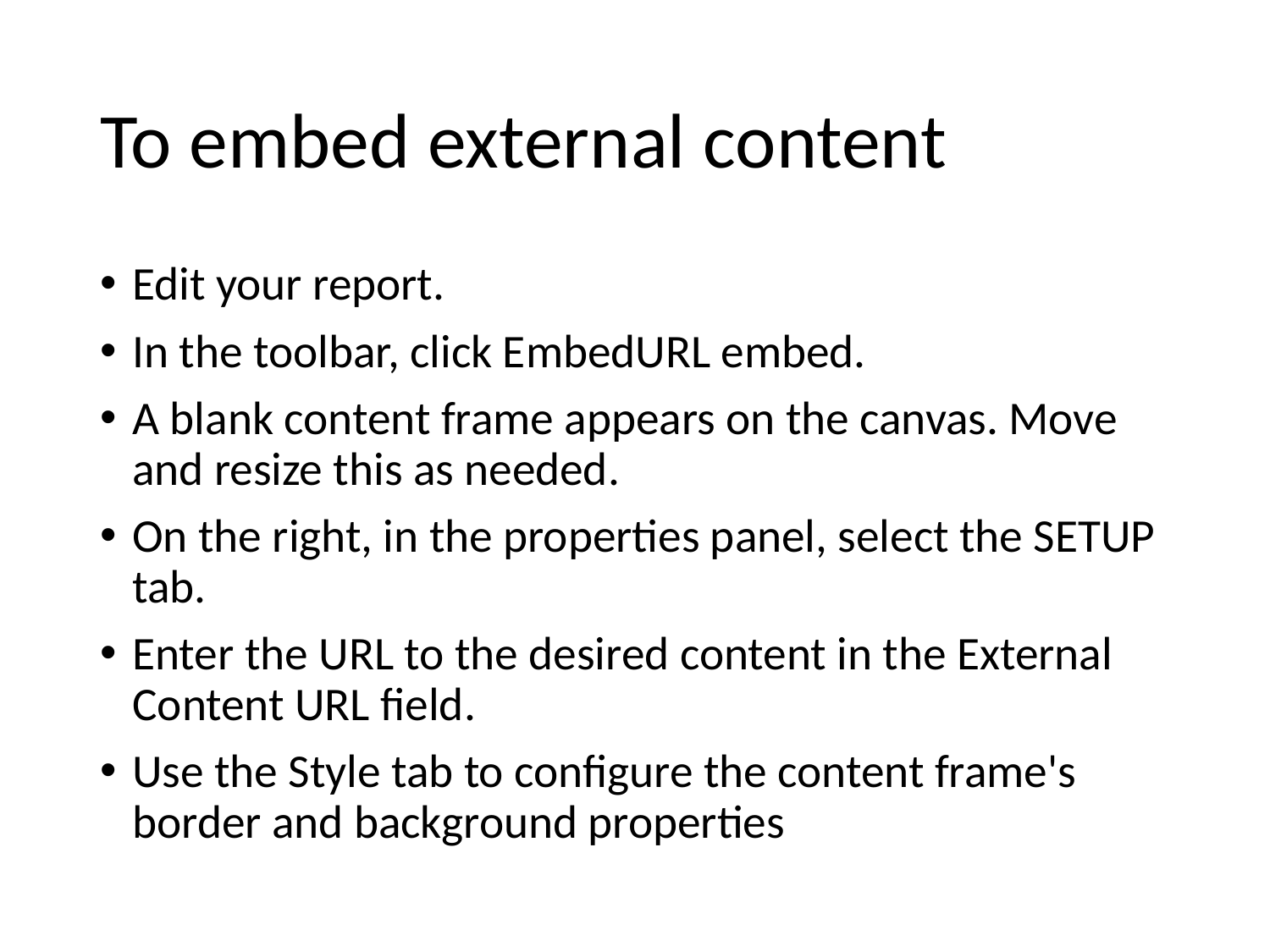

# To embed external content
Edit your report.
In the toolbar, click EmbedURL embed.
A blank content frame appears on the canvas. Move and resize this as needed.
On the right, in the properties panel, select the SETUP tab.
Enter the URL to the desired content in the External Content URL field.
Use the Style tab to configure the content frame's border and background properties